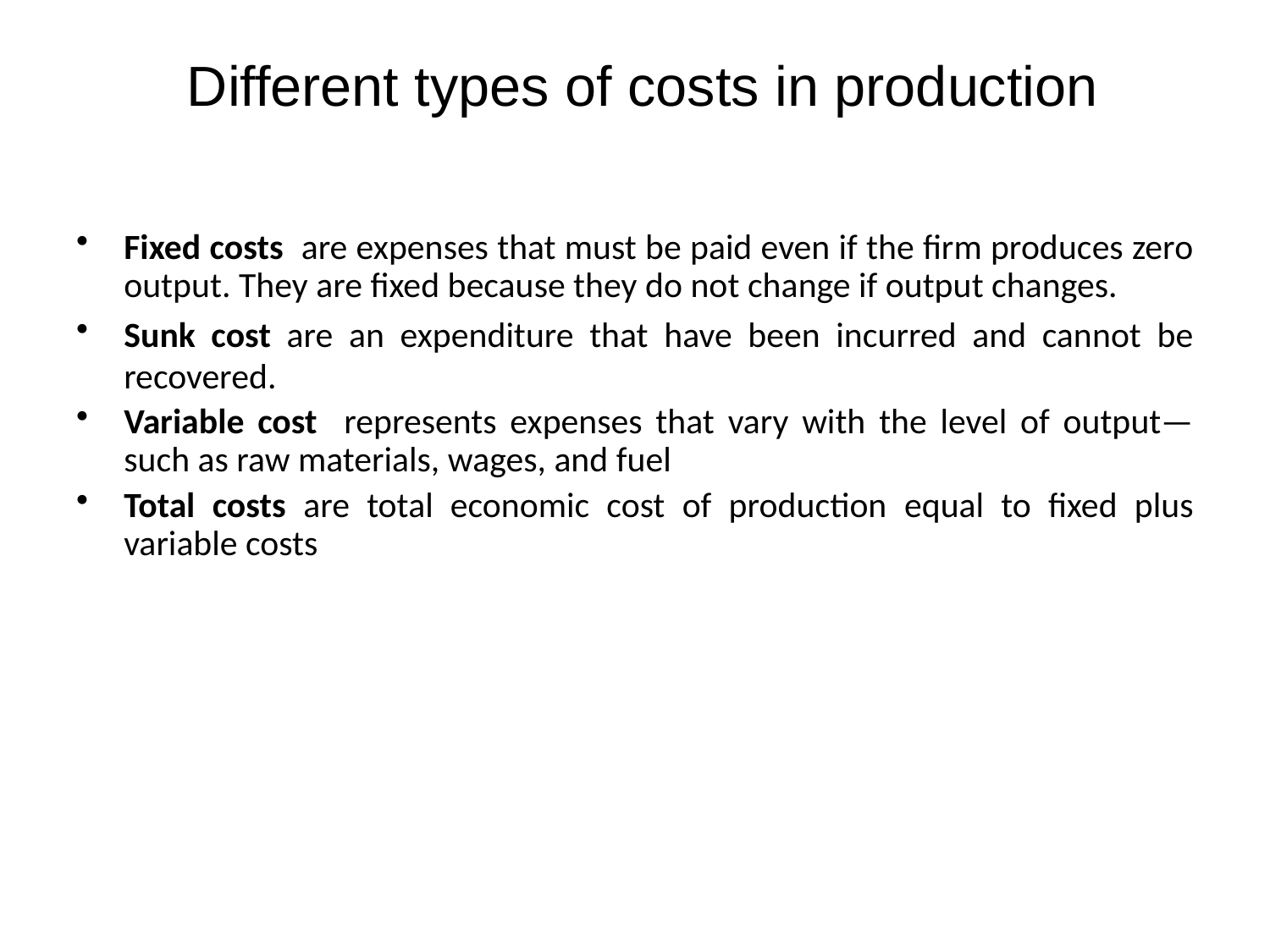

# Different types of costs in production
Fixed costs  are expenses that must be paid even if the firm produces zero output. They are fixed because they do not change if output changes.
Sunk cost are an expenditure that have been incurred and cannot be recovered.
Variable cost  represents expenses that vary with the level of output—such as raw materials, wages, and fuel
Total costs are total economic cost of production equal to fixed plus variable costs